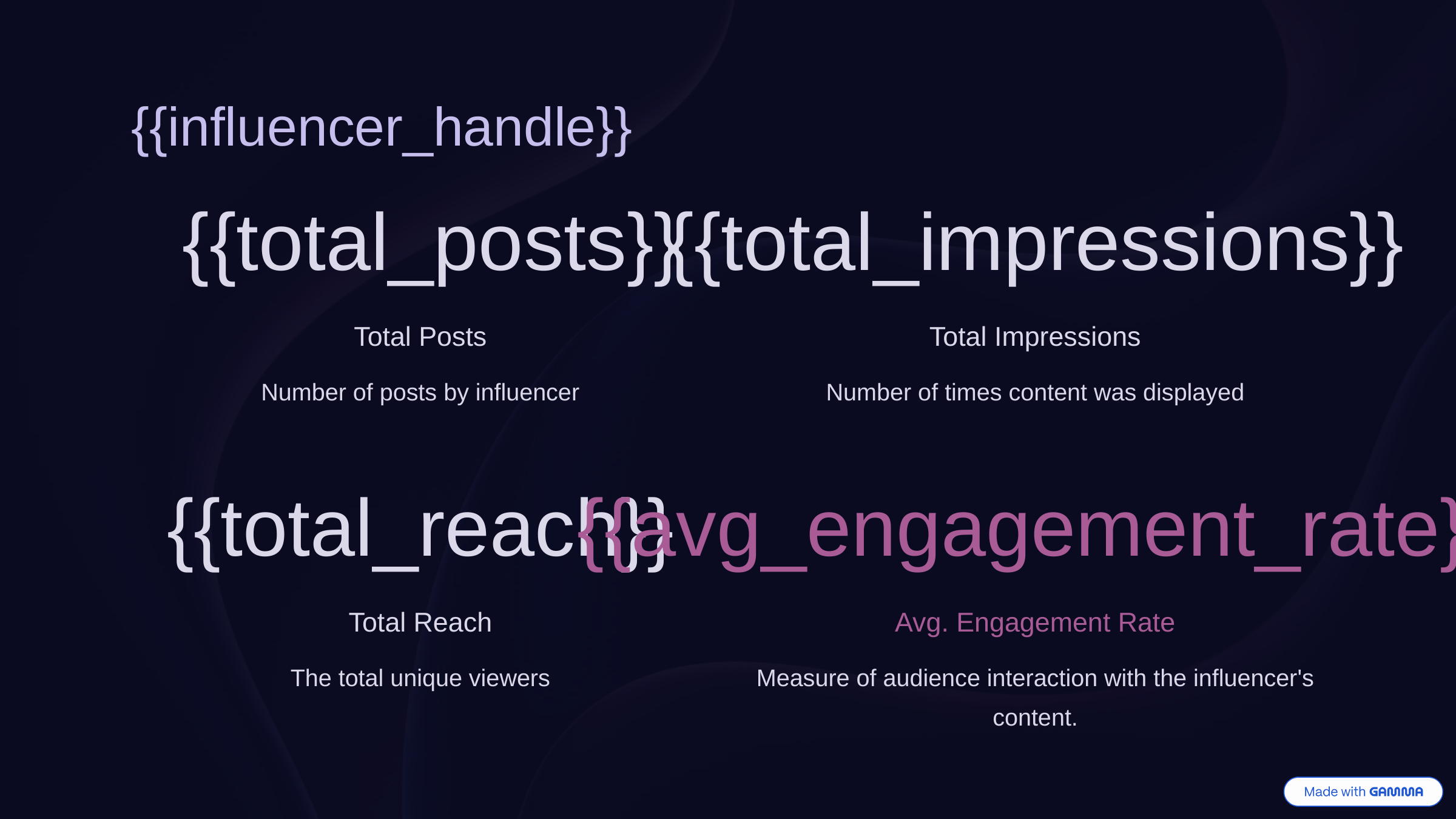

{{influencer_handle}}
 {{total_posts}}
{{total_impressions}}
Total Posts
Total Impressions
Number of posts by influencer
Number of times content was displayed
{{total_reach}}
{{avg_engagement_rate}}
Total Reach
Avg. Engagement Rate
The total unique viewers
Measure of audience interaction with the influencer's content.